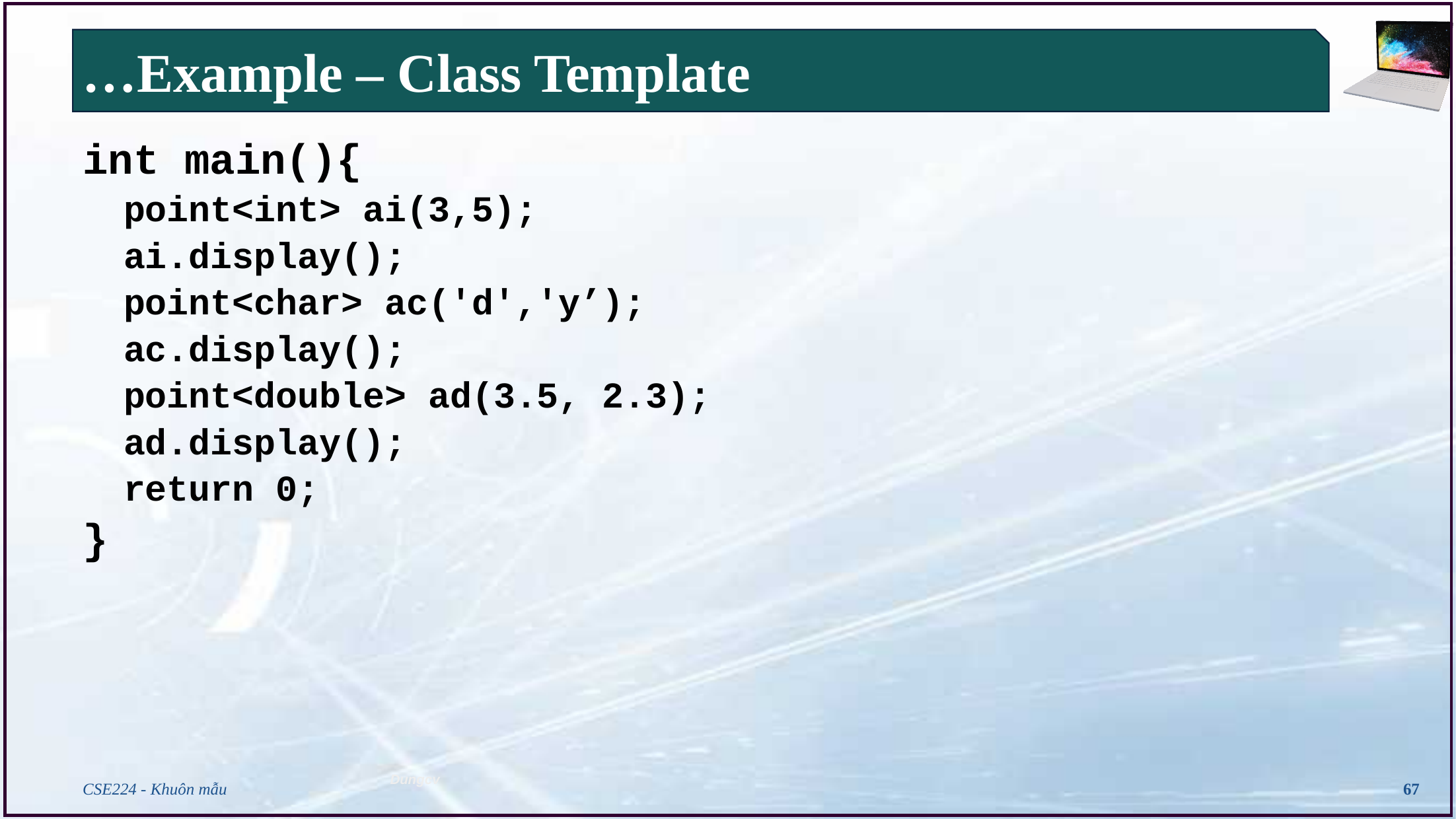

# …Example – Class Template
int main(){
point<int> ai(3,5);
ai.display();
point<char> ac('d','y’);
ac.display();
point<double> ad(3.5, 2.3);
ad.display();
return 0;
}
CSE224 - Khuôn mẫu
67